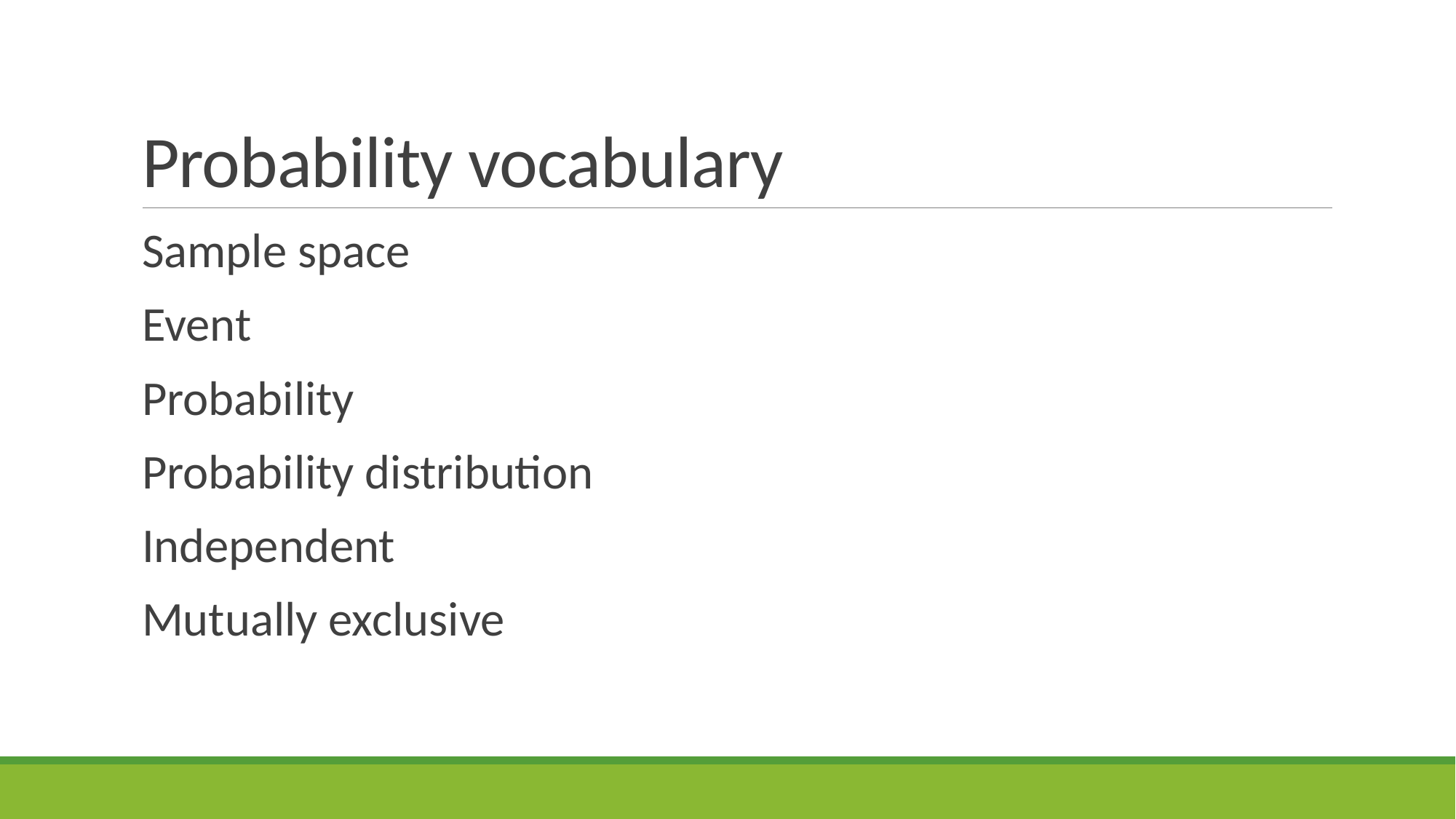

# Probability vocabulary
Sample space
Event
Probability
Probability distribution
Independent
Mutually exclusive